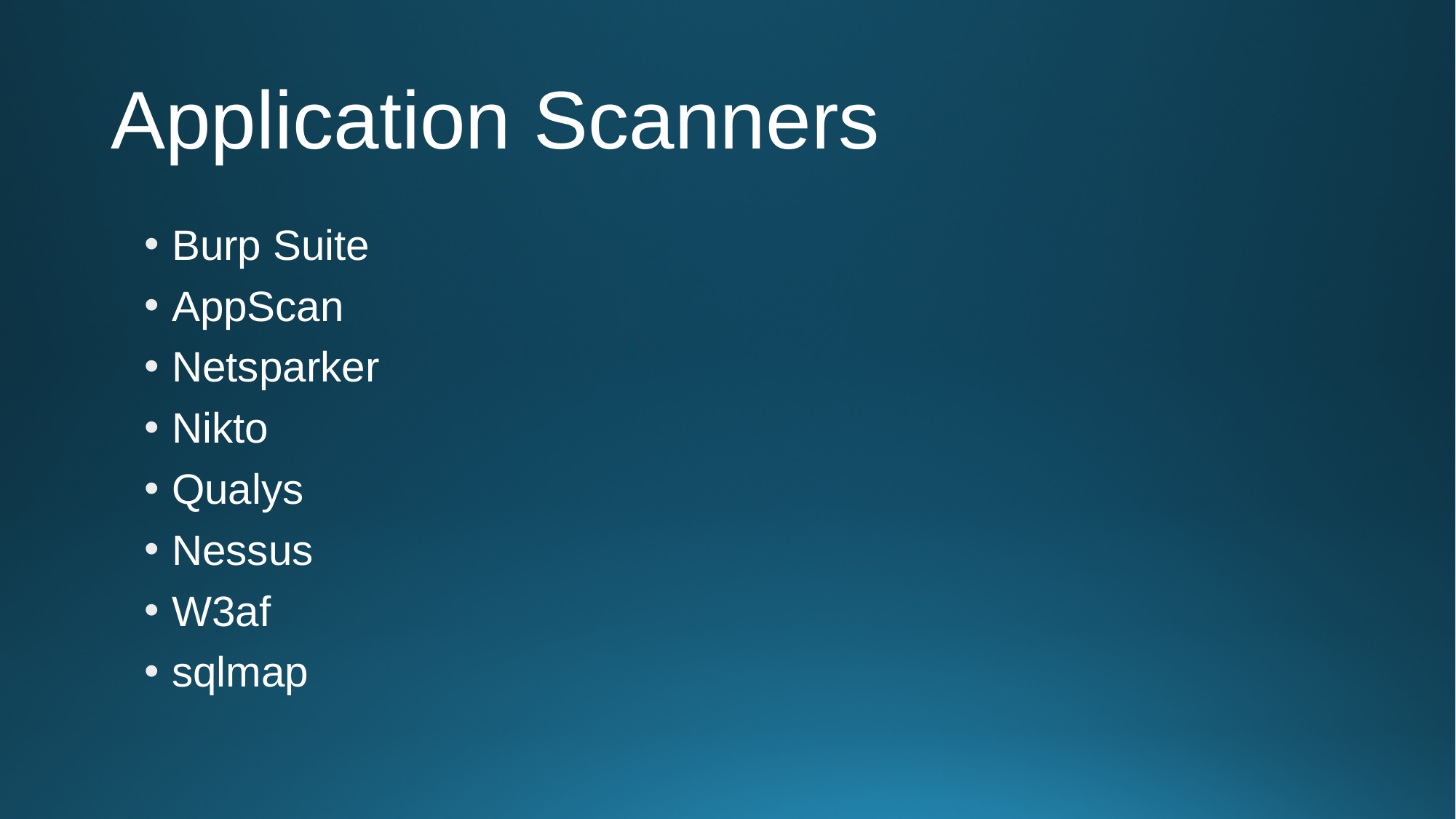

# Application Scanners
Burp Suite
AppScan
Netsparker
Nikto
Qualys
Nessus
W3af
sqlmap